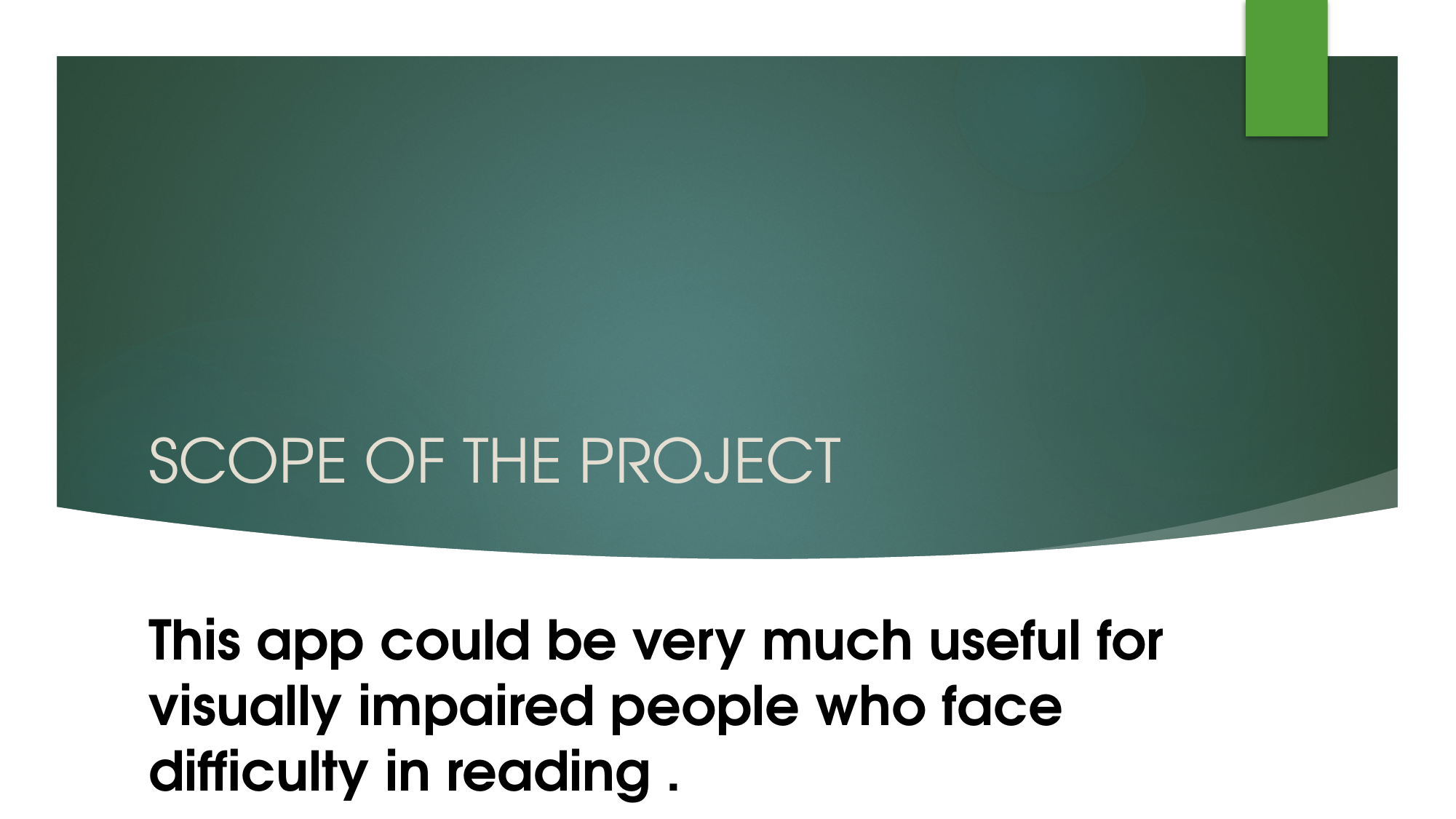

# SCOPE OF THE PROJECT
This app could be very much useful for visually impaired people who face difficulty in reading .